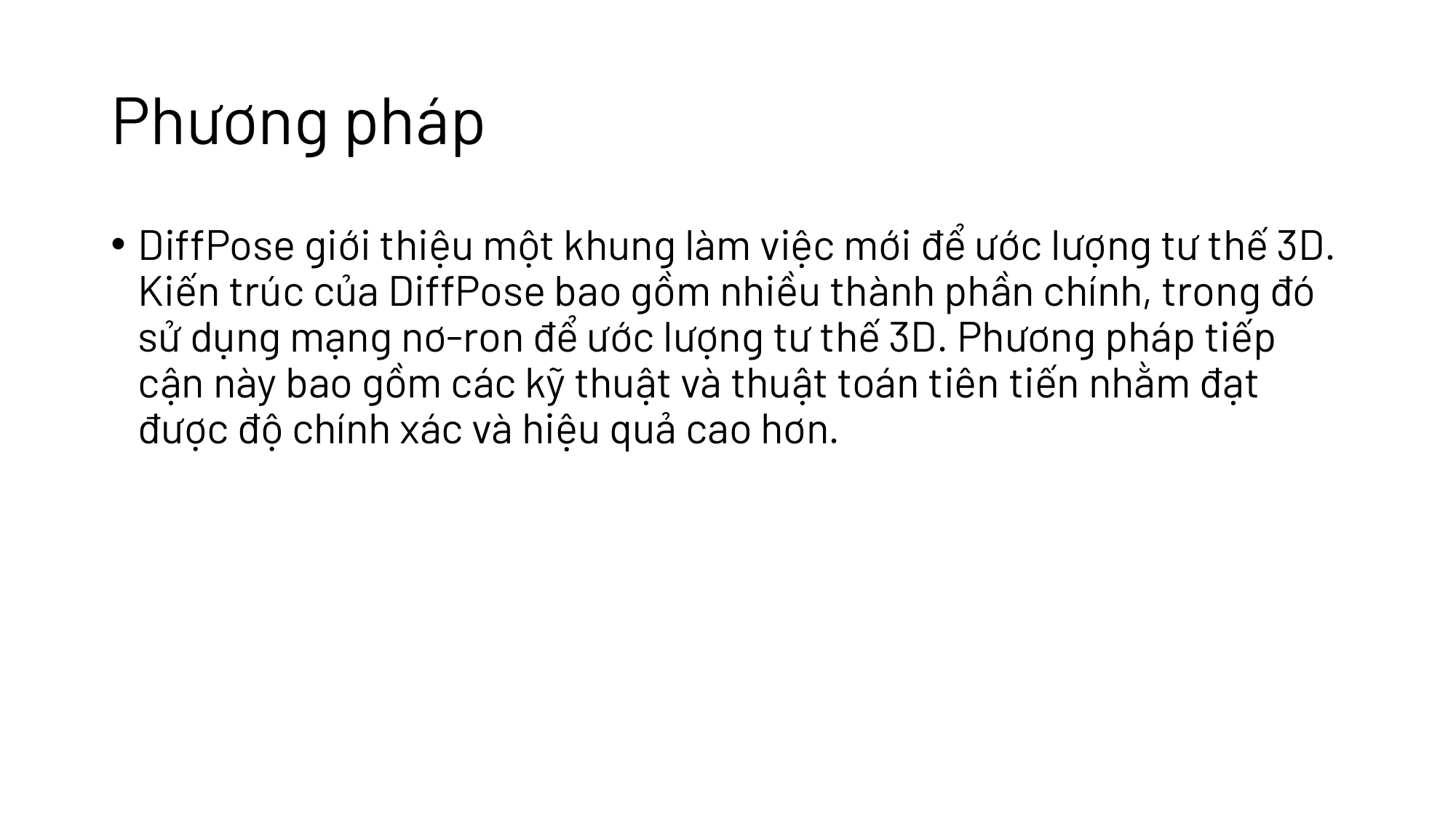

# Phương pháp
DiffPose giới thiệu một khung làm việc mới để ước lượng tư thế 3D. Kiến trúc của DiffPose bao gồm nhiều thành phần chính, trong đó sử dụng mạng nơ-ron để ước lượng tư thế 3D. Phương pháp tiếp cận này bao gồm các kỹ thuật và thuật toán tiên tiến nhằm đạt được độ chính xác và hiệu quả cao hơn.